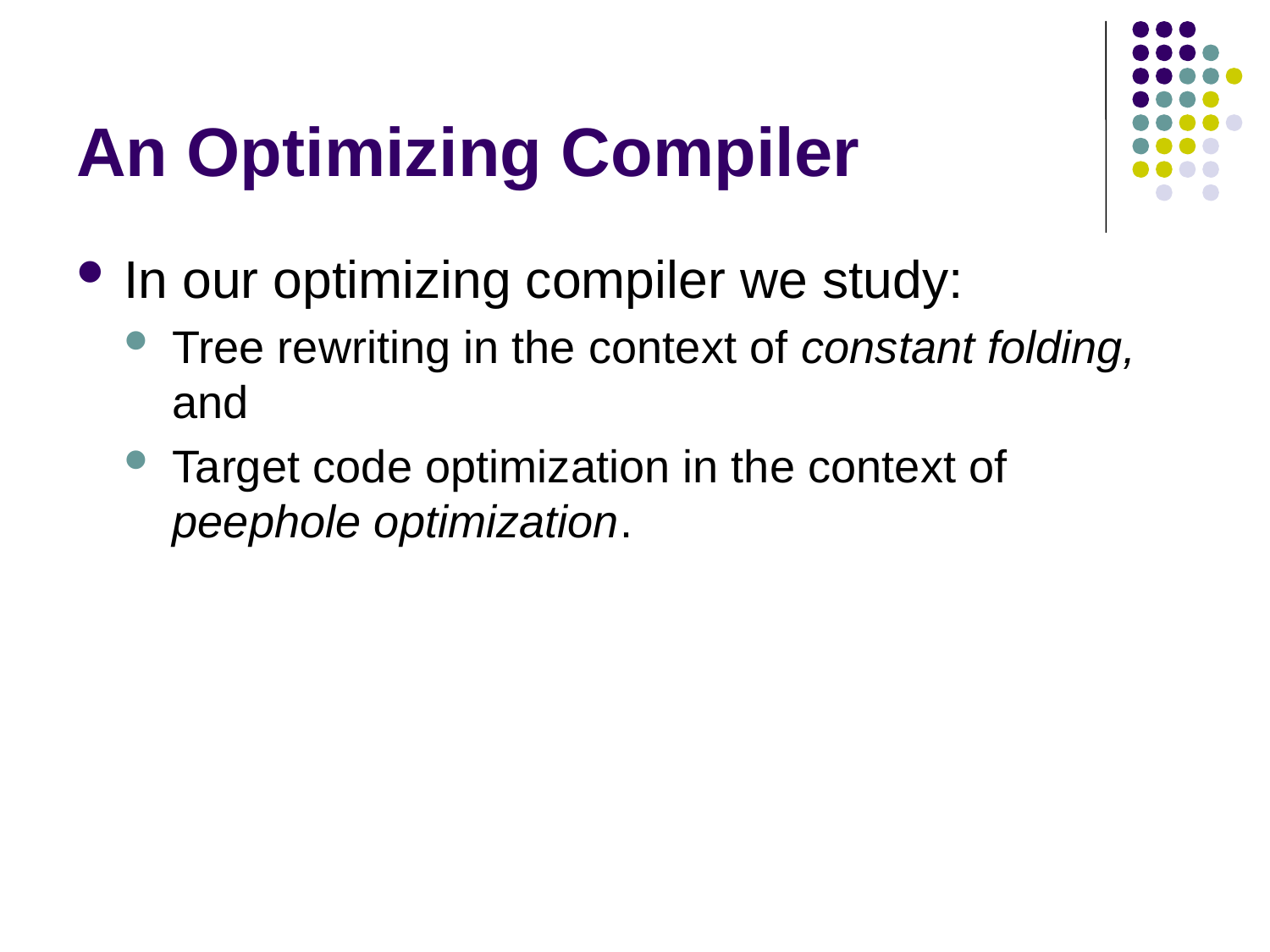

# An Optimizing Compiler
In our optimizing compiler we study:
Tree rewriting in the context of constant folding, and
Target code optimization in the context of peephole optimization.